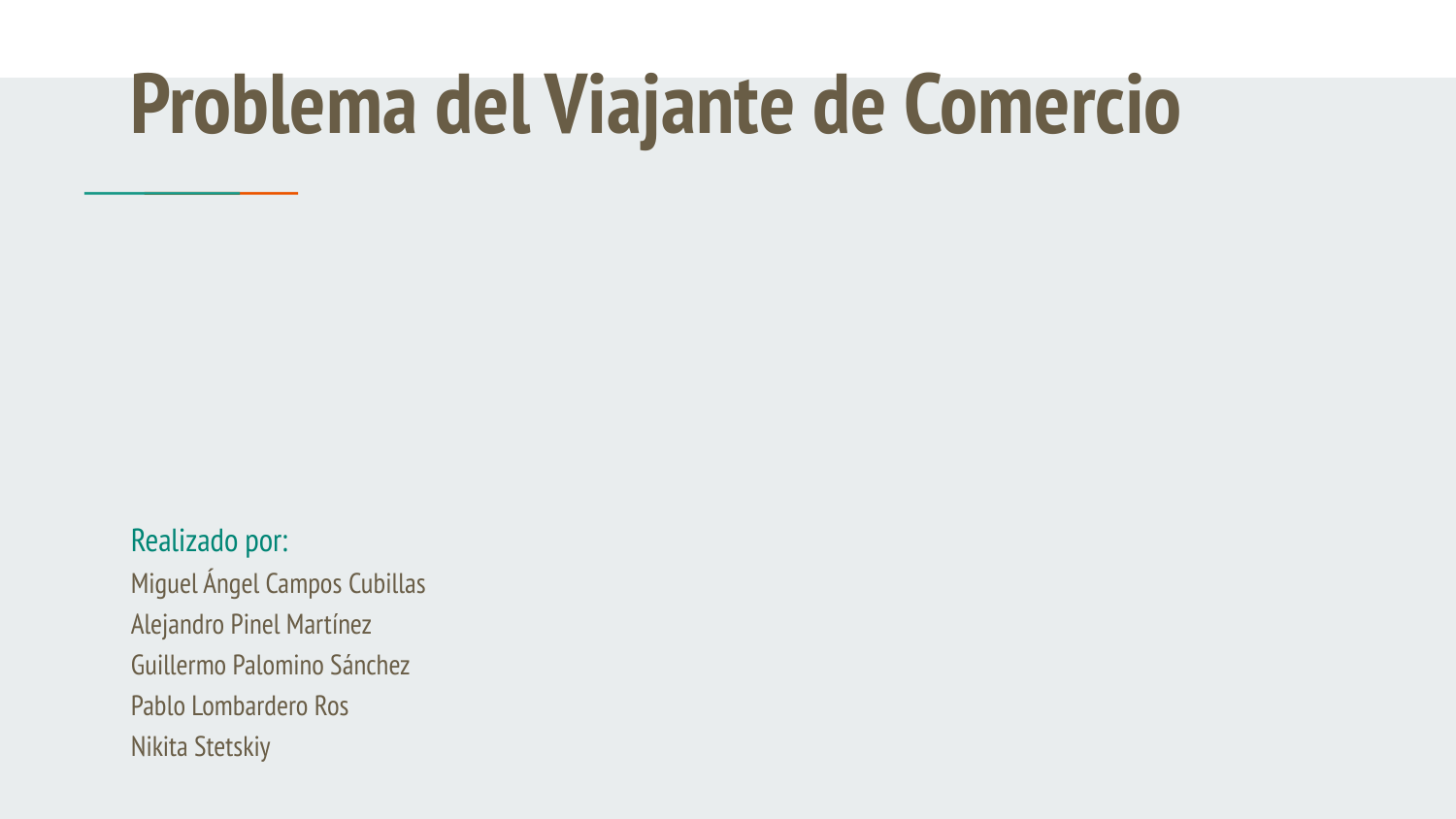

# Problema del Viajante de Comercio
Realizado por:
Miguel Ángel Campos Cubillas
Alejandro Pinel Martínez
Guillermo Palomino Sánchez
Pablo Lombardero Ros
Nikita Stetskiy